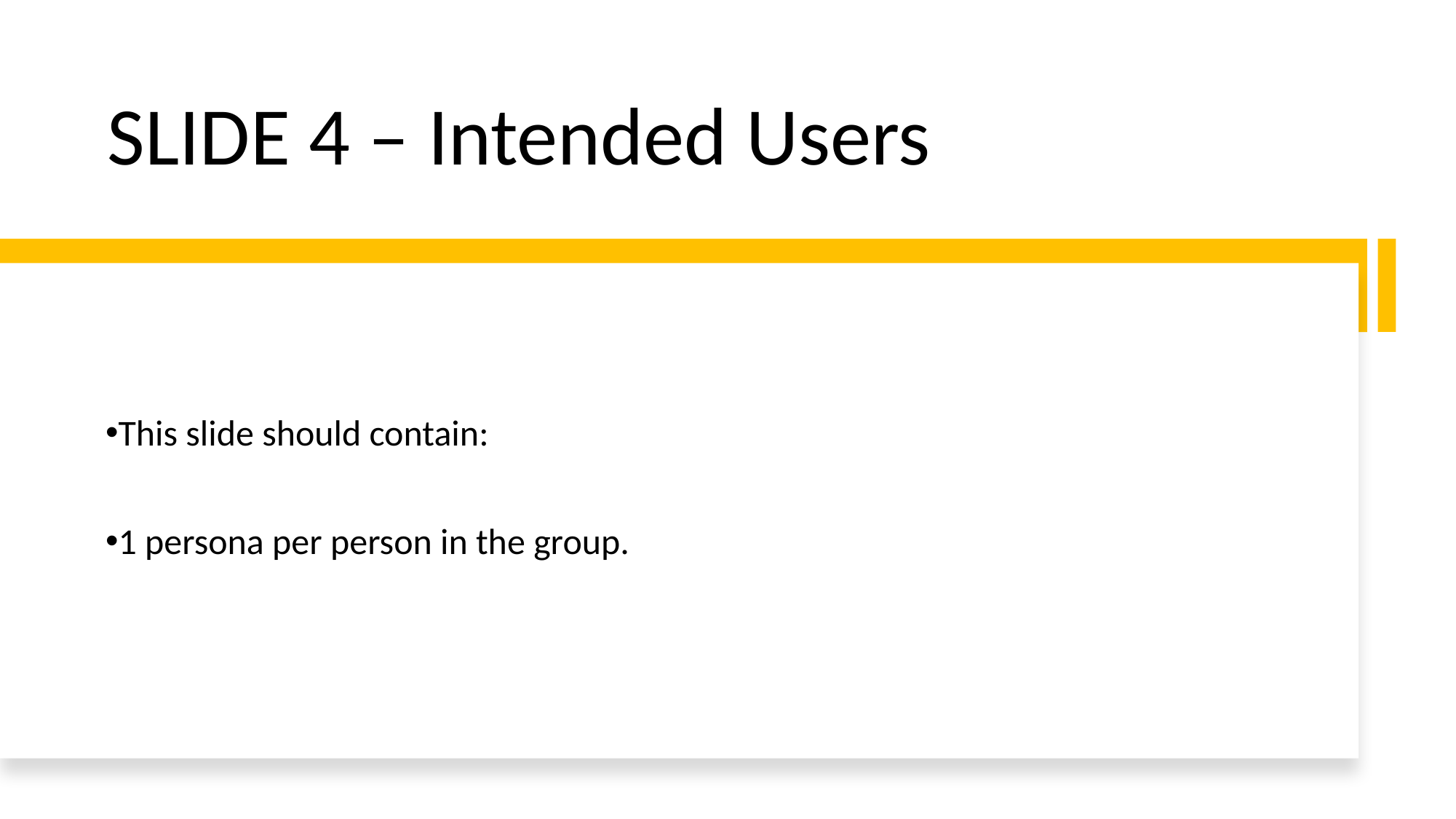

# SLIDE 4 – Intended Users

This slide should contain:

1 persona per person in the group.